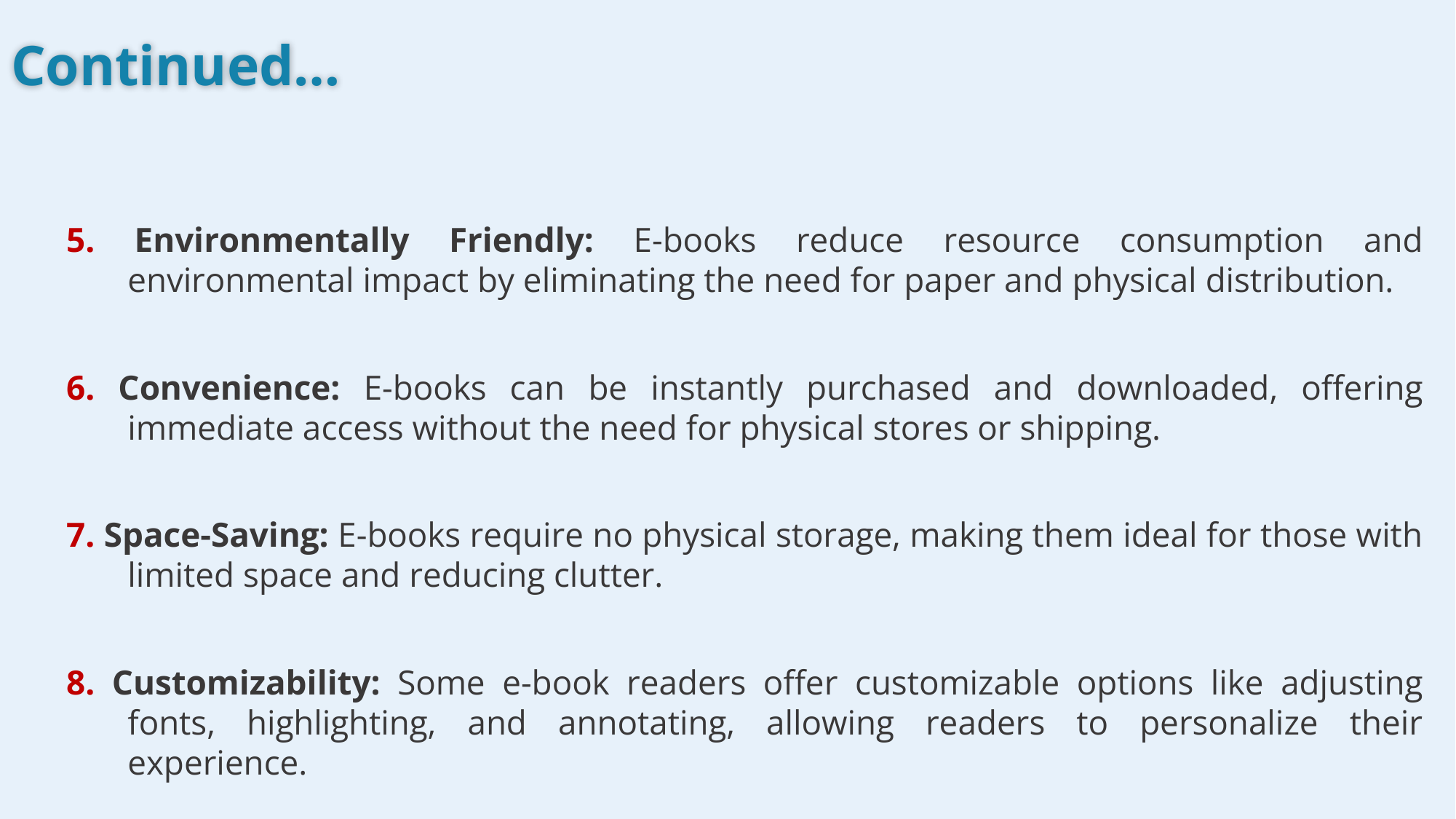

# Continued…
5. Environmentally Friendly: E-books reduce resource consumption and environmental impact by eliminating the need for paper and physical distribution.

6. Convenience: E-books can be instantly purchased and downloaded, offering immediate access without the need for physical stores or shipping.

7. Space-Saving: E-books require no physical storage, making them ideal for those with limited space and reducing clutter.

8. Customizability: Some e-book readers offer customizable options like adjusting fonts, highlighting, and annotating, allowing readers to personalize their experience.